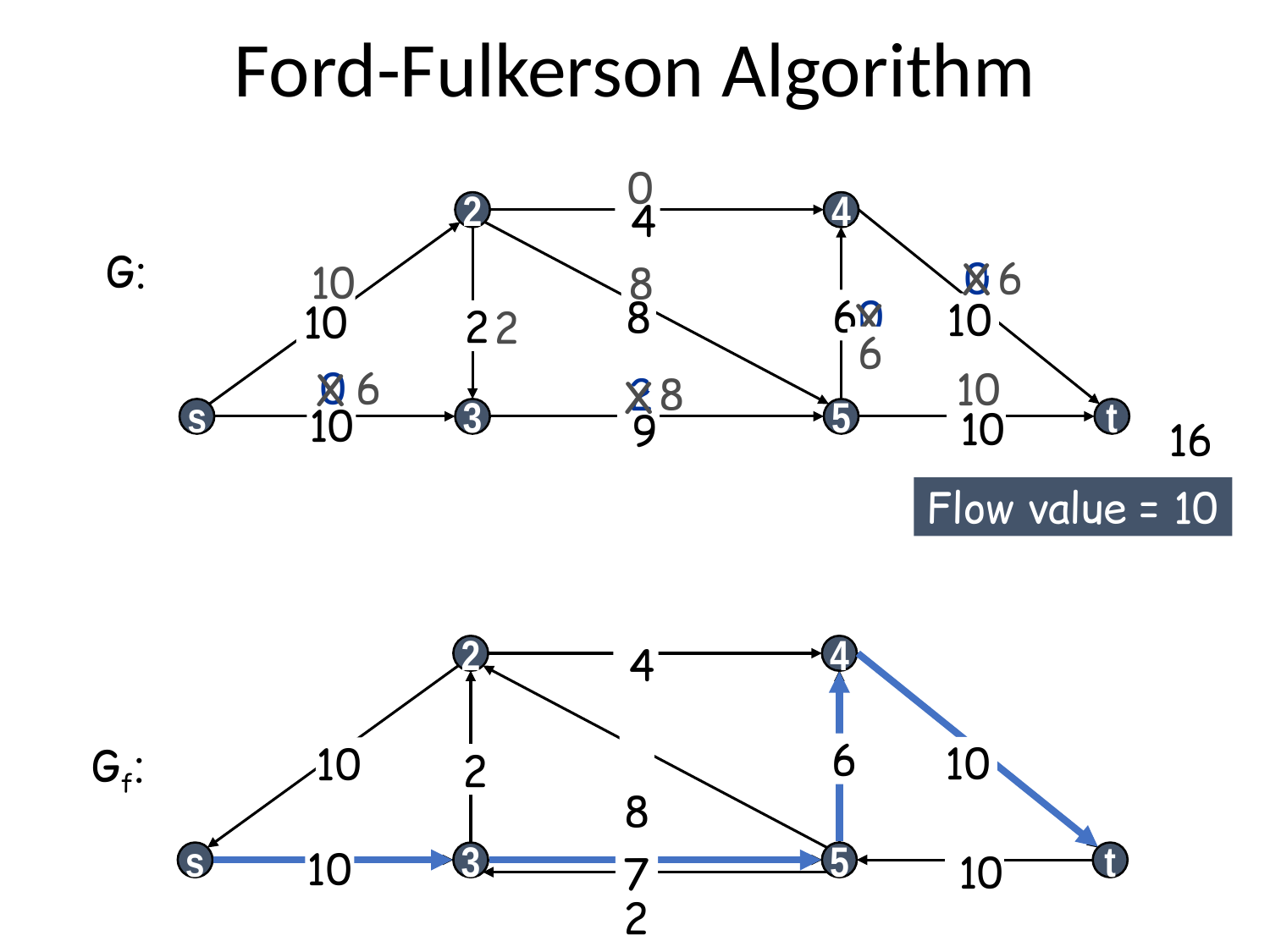

# Ford-Fulkerson Algorithm
0
2
4
 4
 G:
0
6
X
X
6
6
X
8
X
10
8
0
 6
8
10
10
 2
2
0
10
2
10
s
3
5
t
 10
 9
16
Flow value = 10
2
4
 4
 Gf:
 6
 8
10
10
 2
10
s
3
5
t
 10
7
2